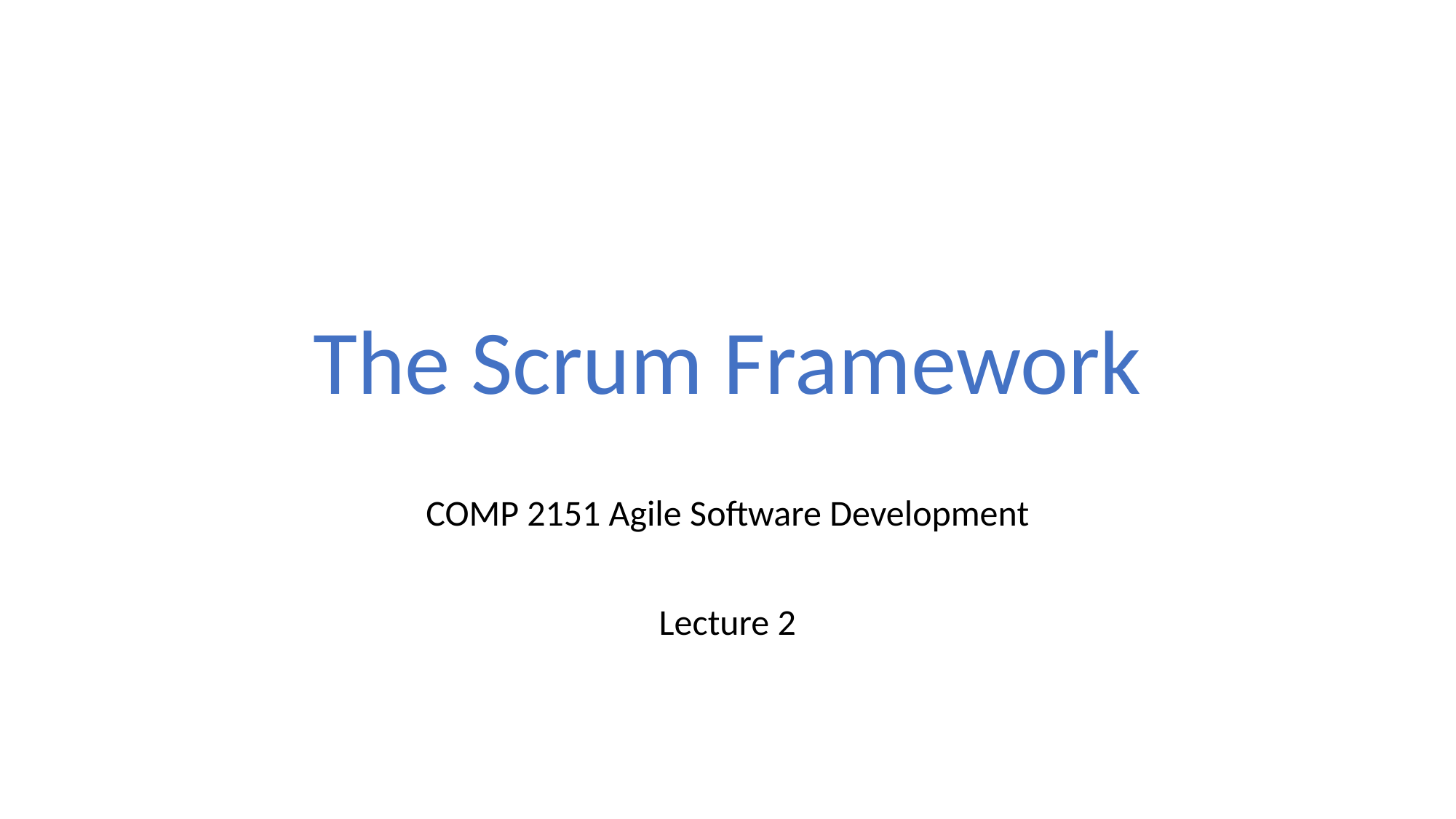

# The Scrum Framework

COMP 2151 Agile Software Development

Lecture 2